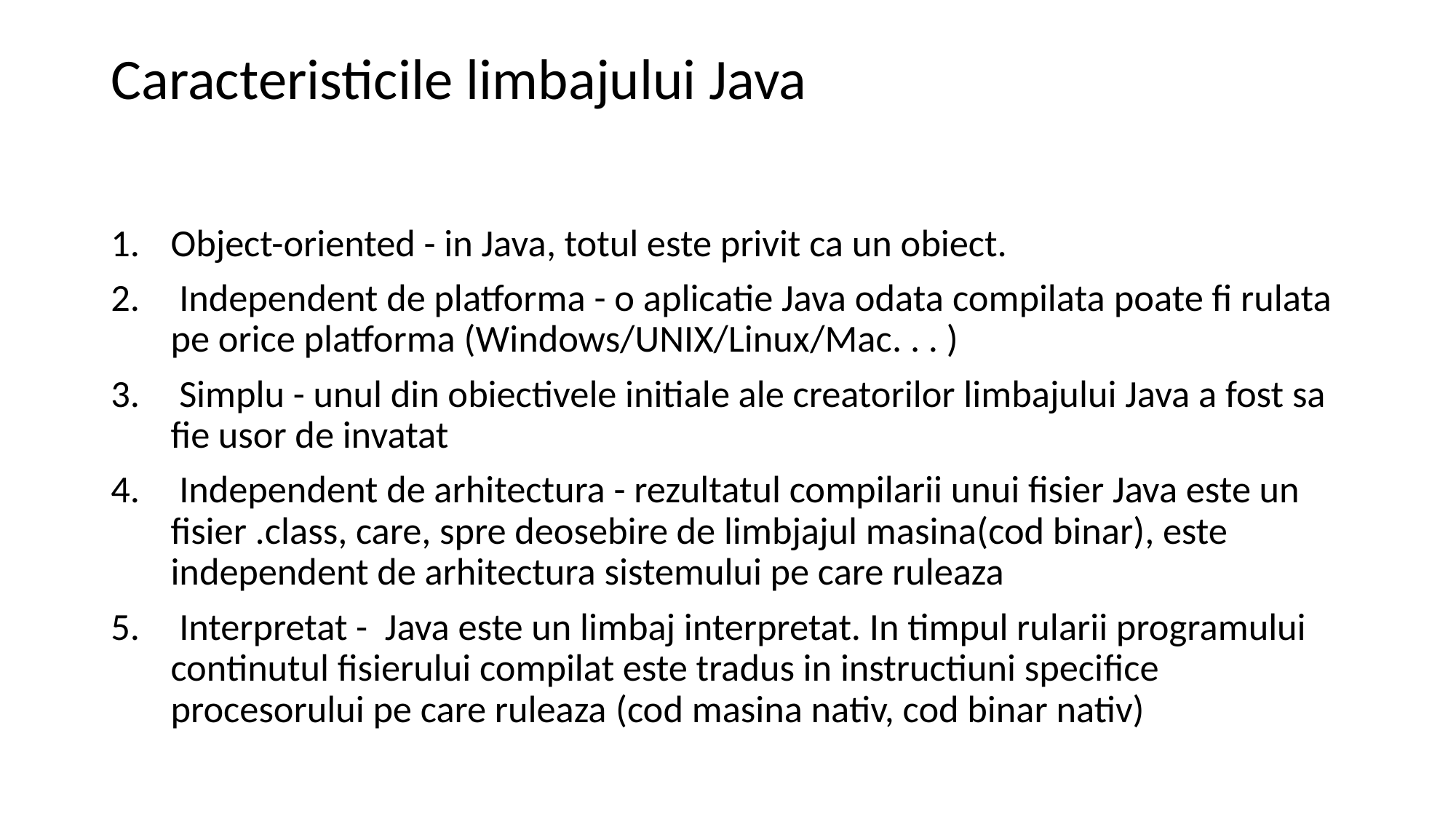

# Caracteristicile limbajului Java
Object-oriented - in Java, totul este privit ca un obiect.
 Independent de platforma - o aplicatie Java odata compilata poate fi rulata pe orice platforma (Windows/UNIX/Linux/Mac. . . )
 Simplu - unul din obiectivele initiale ale creatorilor limbajului Java a fost sa fie usor de invatat
 Independent de arhitectura - rezultatul compilarii unui fisier Java este un fisier .class, care, spre deosebire de limbjajul masina(cod binar), este  independent de arhitectura sistemului pe care ruleaza
 Interpretat -  Java este un limbaj interpretat. In timpul rularii programului continutul fisierului compilat este tradus in instructiuni specifice procesorului pe care ruleaza (cod masina nativ, cod binar nativ)